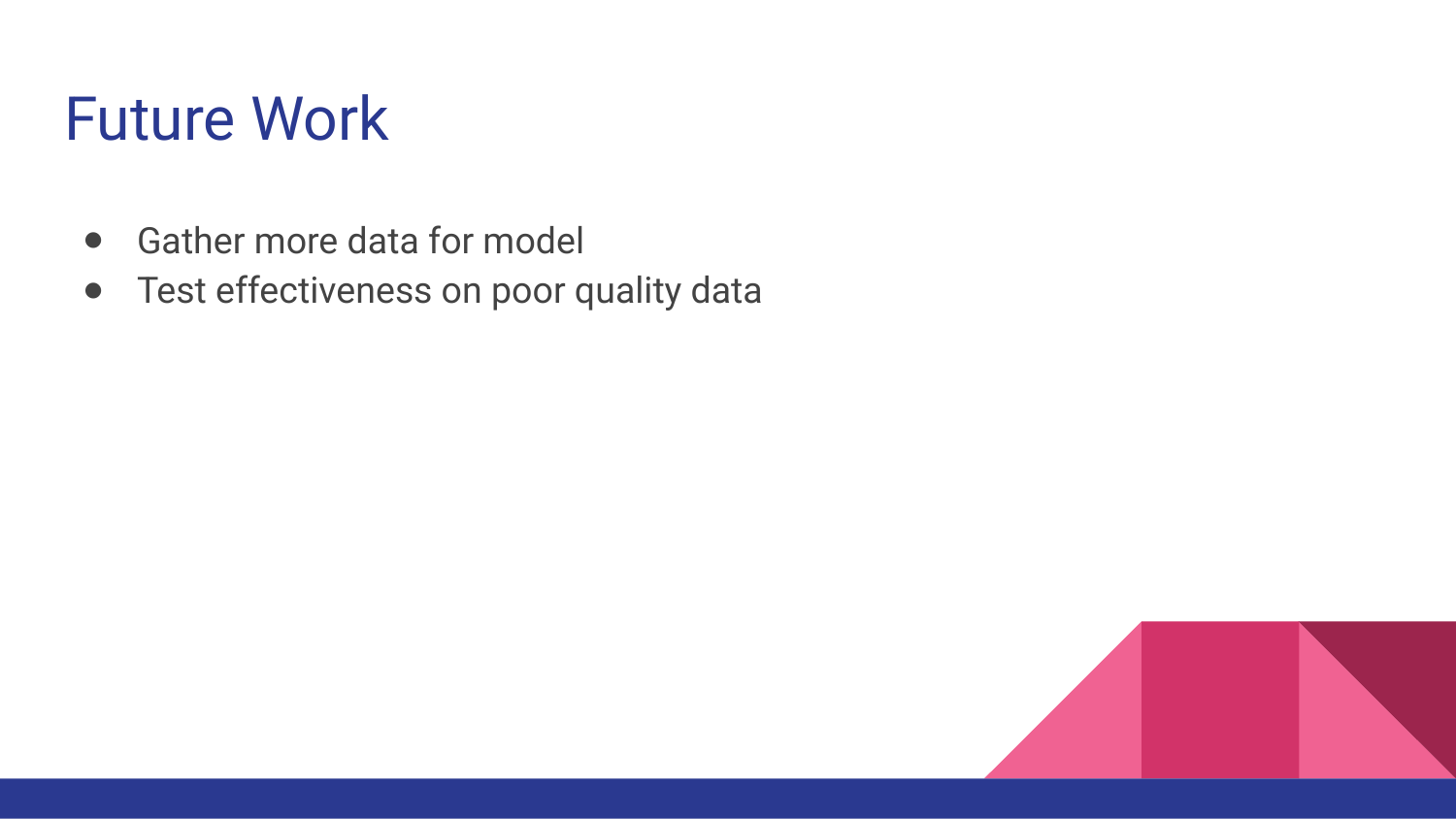

# Future Work
Gather more data for model
Test effectiveness on poor quality data